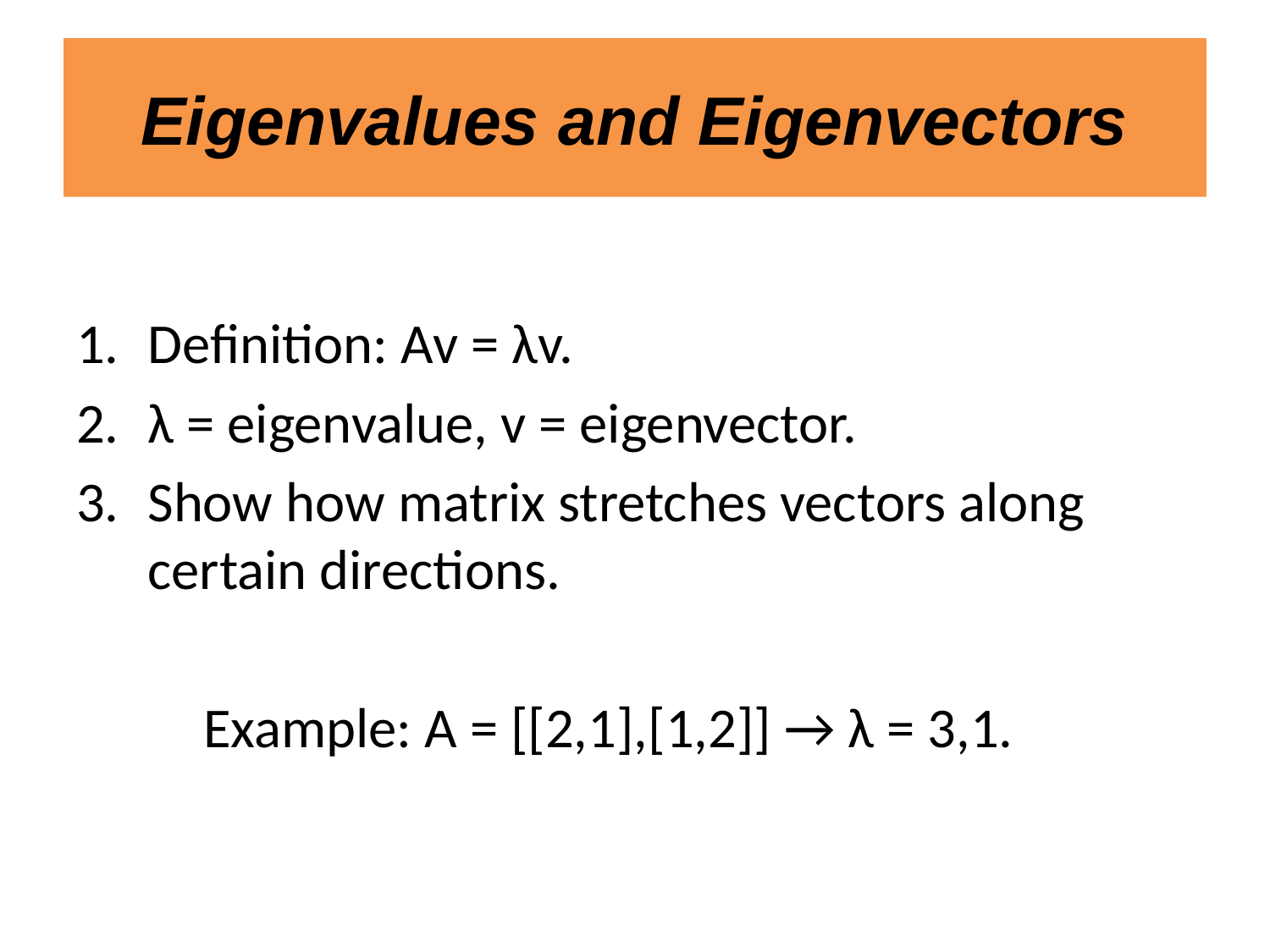

# Eigenvalues and Eigenvectors

Definition: Av = λv.
λ = eigenvalue, v = eigenvector.
Show how matrix stretches vectors along certain directions.

	Example: A = [[2,1],[1,2]] → λ = 3,1.